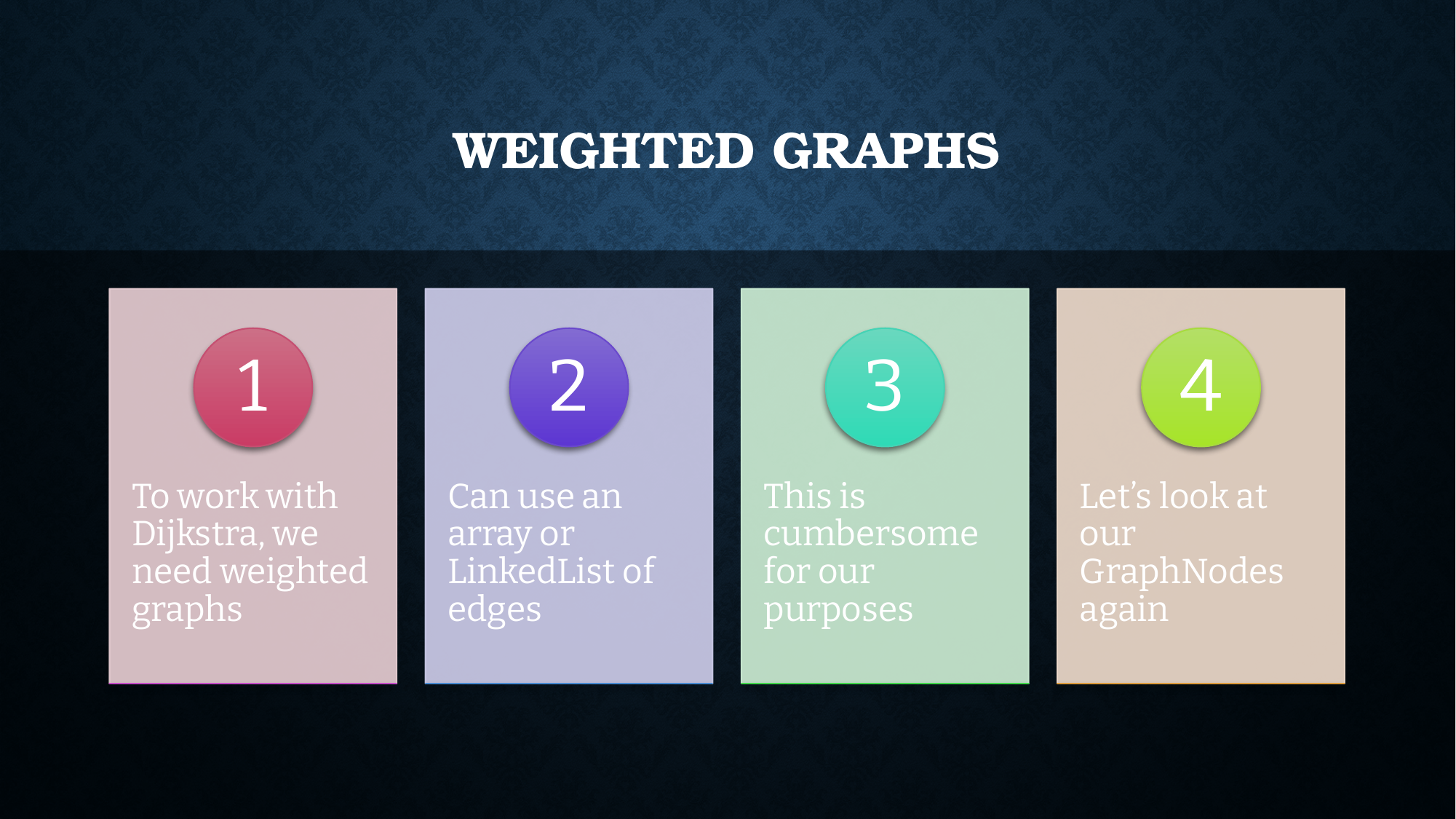

# Weighted graphs

To work with Dijkstra, we need weighted graphs
1
Can use an array or LinkedList of edges
2
This is cumbersome for our purposes
3
Let’s look at our GraphNodes again
4